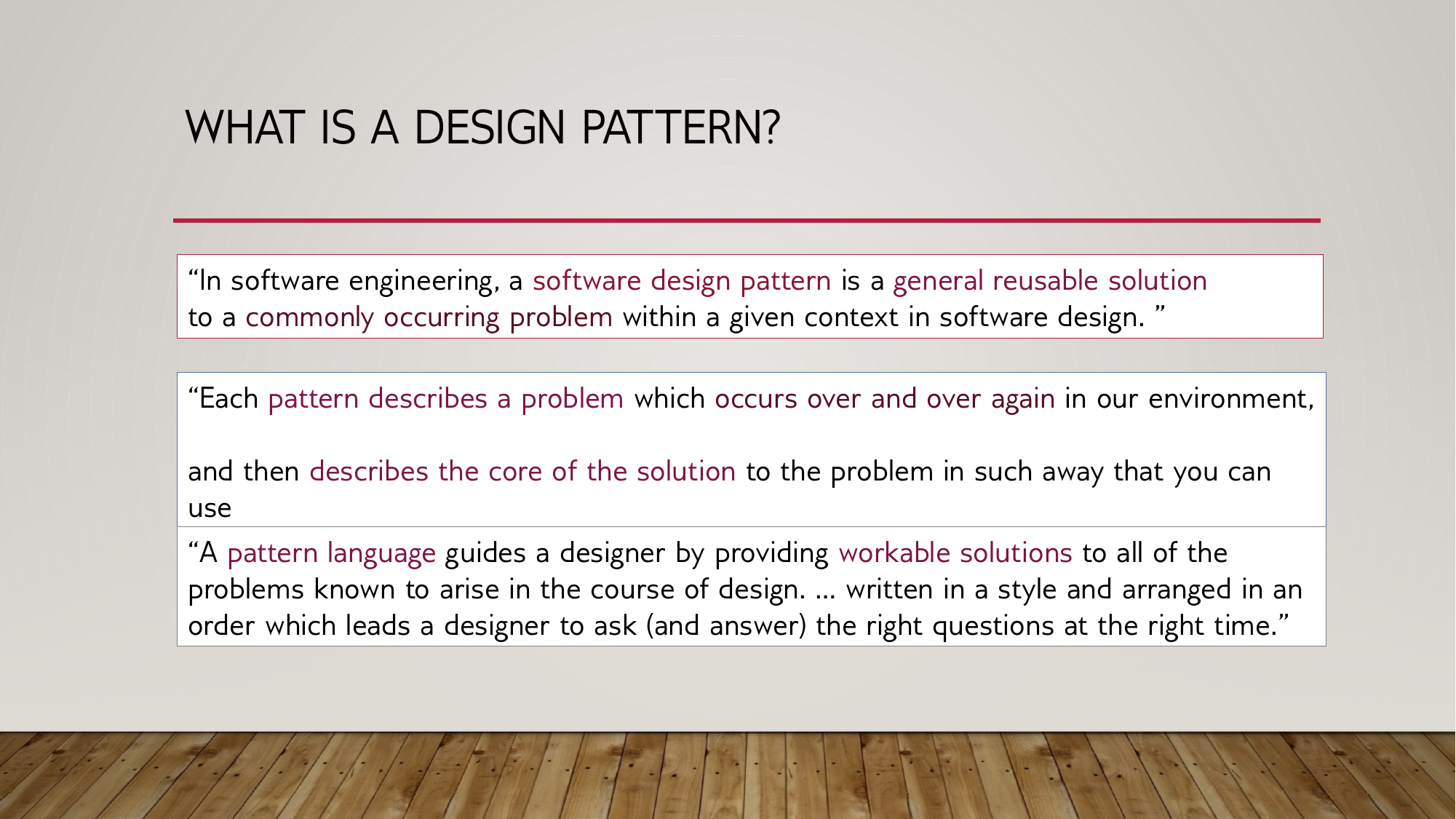

# What is a Design Pattern?
“In software engineering, a software design pattern is a general reusable solution
to a commonly occurring problem within a given context in software design. ”
“Each pattern describes a problem which occurs over and over again in our environment,
and then describes the core of the solution to the problem in such away that you can use
this solution a million times over.”
“A pattern language guides a designer by providing workable solutions to all of the problems known to arise in the course of design. … written in a style and arranged in an order which leads a designer to ask (and answer) the right questions at the right time.”